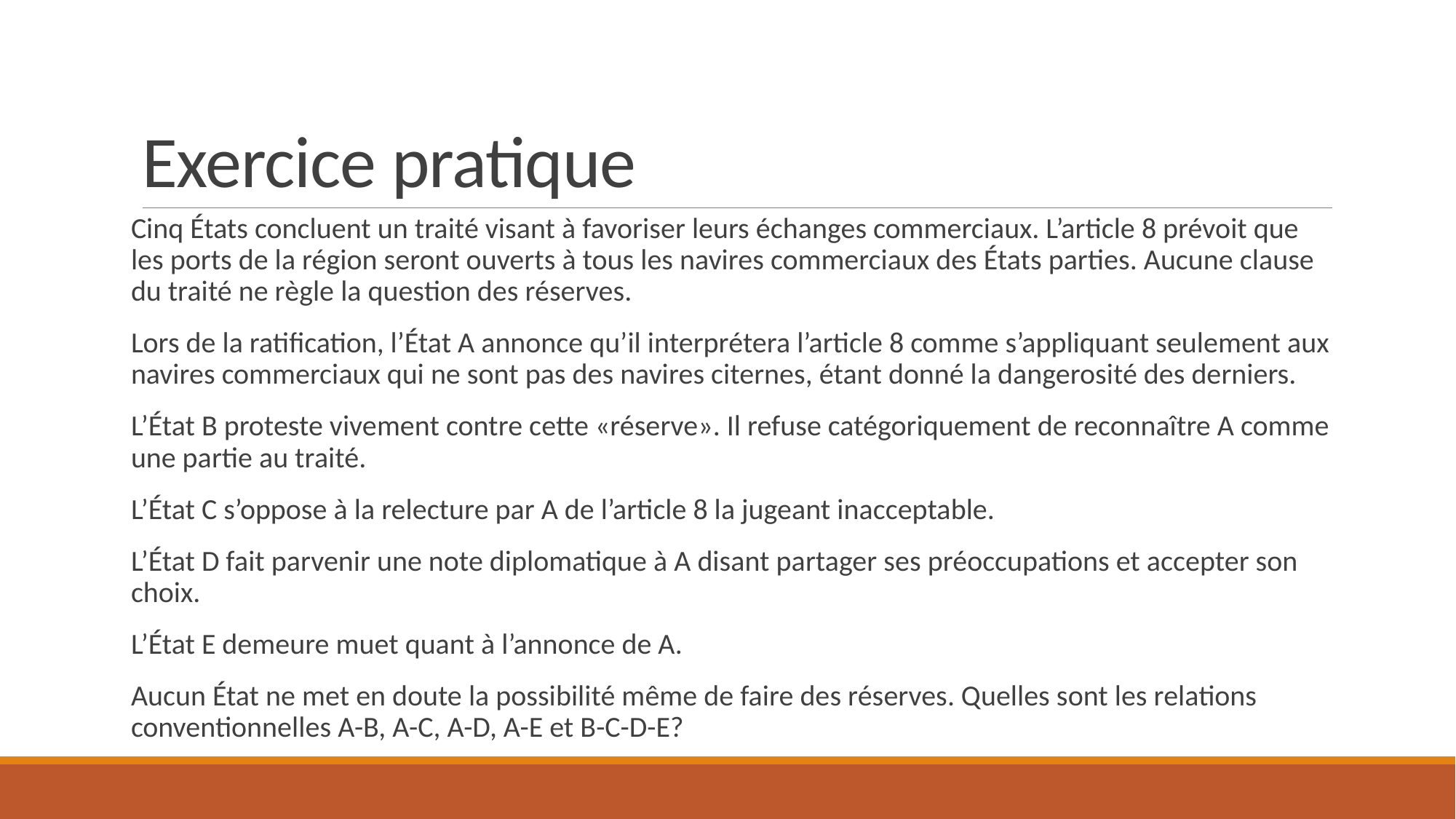

# Exercice pratique
Cinq États concluent un traité visant à favoriser leurs échanges commerciaux. L’article 8 prévoit que les ports de la région seront ouverts à tous les navires commerciaux des États parties. Aucune clause du traité ne règle la question des réserves.
Lors de la ratification, l’État A annonce qu’il interprétera l’article 8 comme s’appliquant seulement aux navires commerciaux qui ne sont pas des navires citernes, étant donné la dangerosité des derniers.
L’État B proteste vivement contre cette «réserve». Il refuse catégoriquement de reconnaître A comme une partie au traité.
L’État C s’oppose à la relecture par A de l’article 8 la jugeant inacceptable.
L’État D fait parvenir une note diplomatique à A disant partager ses préoccupations et accepter son choix.
L’État E demeure muet quant à l’annonce de A.
Aucun État ne met en doute la possibilité même de faire des réserves. Quelles sont les relations conventionnelles A-B, A-C, A-D, A-E et B-C-D-E?